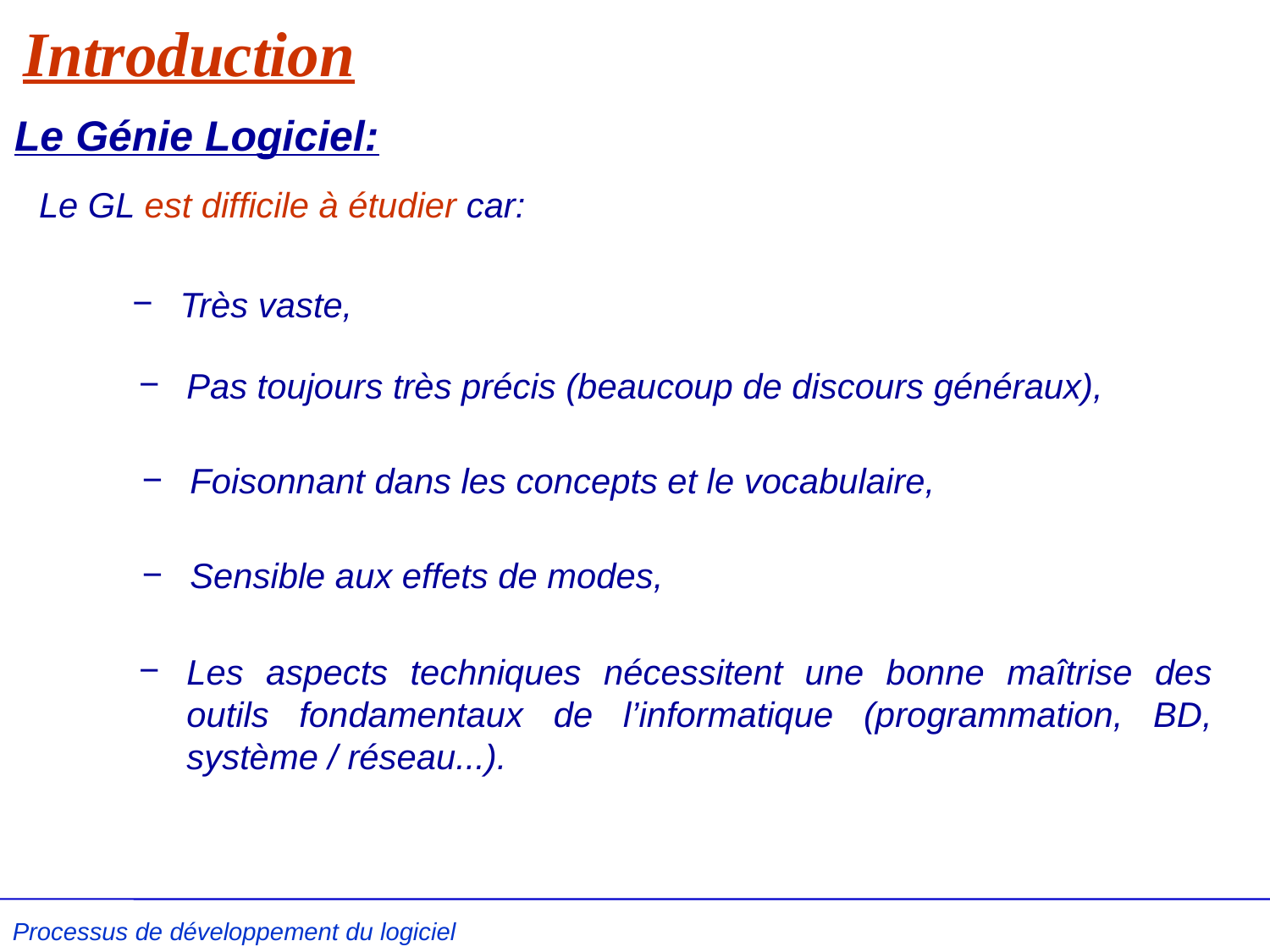

# Introduction
Le Génie Logiciel:
Le GL est difficile à étudier car:
Très vaste,
Pas toujours très précis (beaucoup de discours généraux),
Foisonnant dans les concepts et le vocabulaire,
Sensible aux effets de modes,
Les aspects techniques nécessitent une bonne maîtrise des outils fondamentaux de l’informatique (programmation, BD, système / réseau...).

Processus de développement du logiciel                                                                                                            L .Kzaz